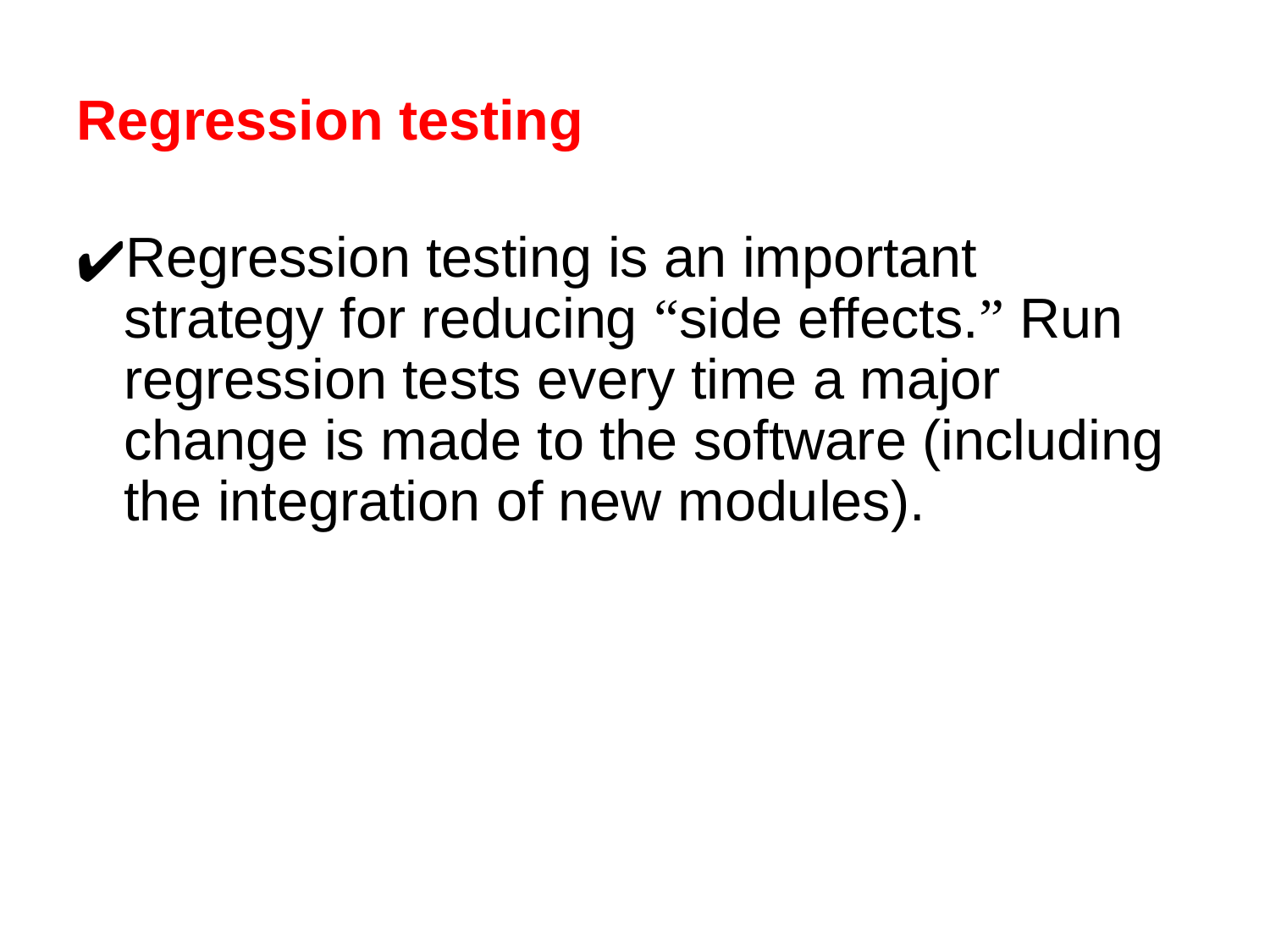

# Regression testing
Regression testing is an important strategy for reducing “side effects.” Run regression tests every time a major change is made to the software (including the integration of new modules).